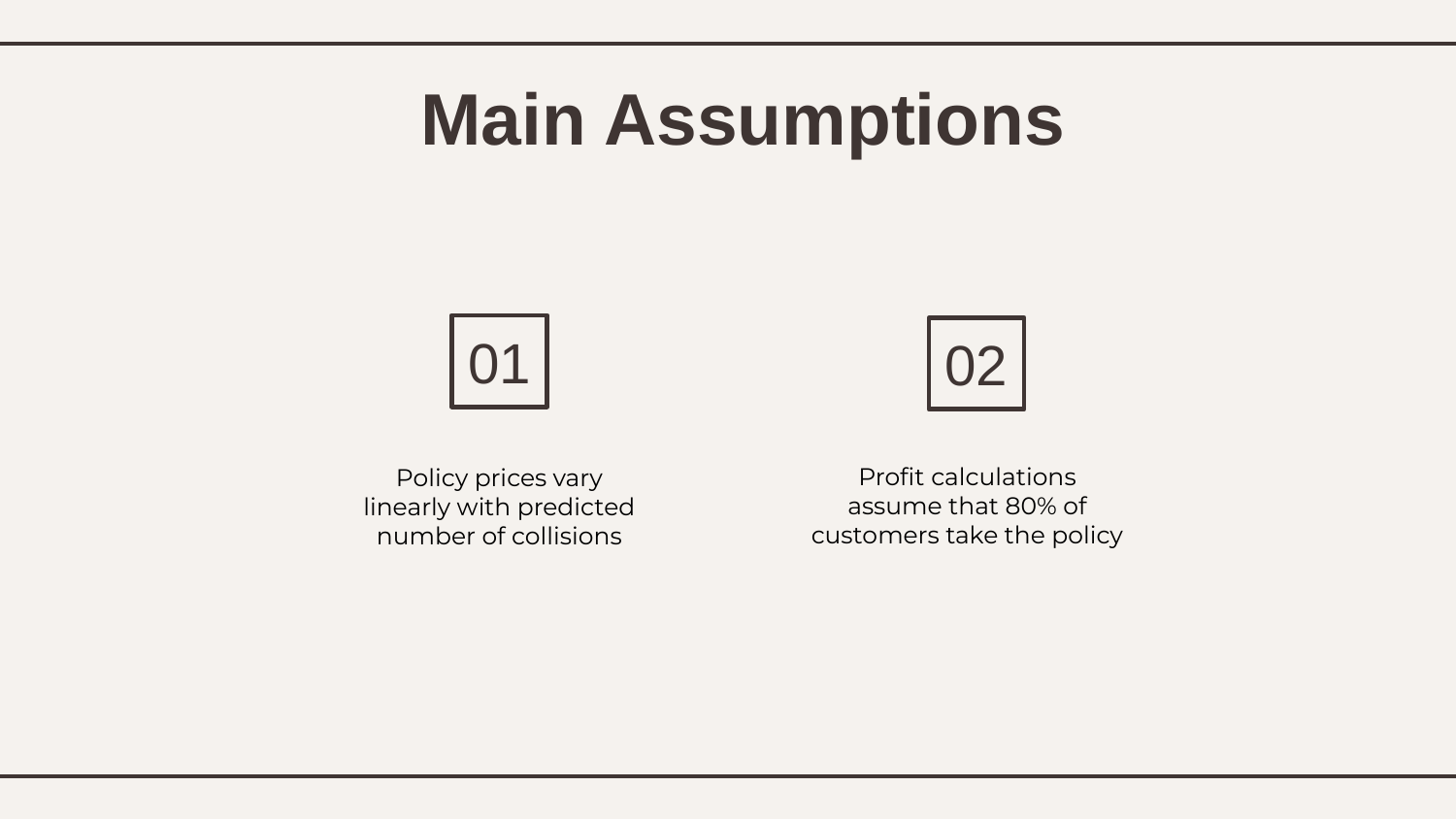

Main Assumptions

01

02
Profit calculations assume that 80% of customers take the policy
Policy prices vary linearly with predicted number of collisions